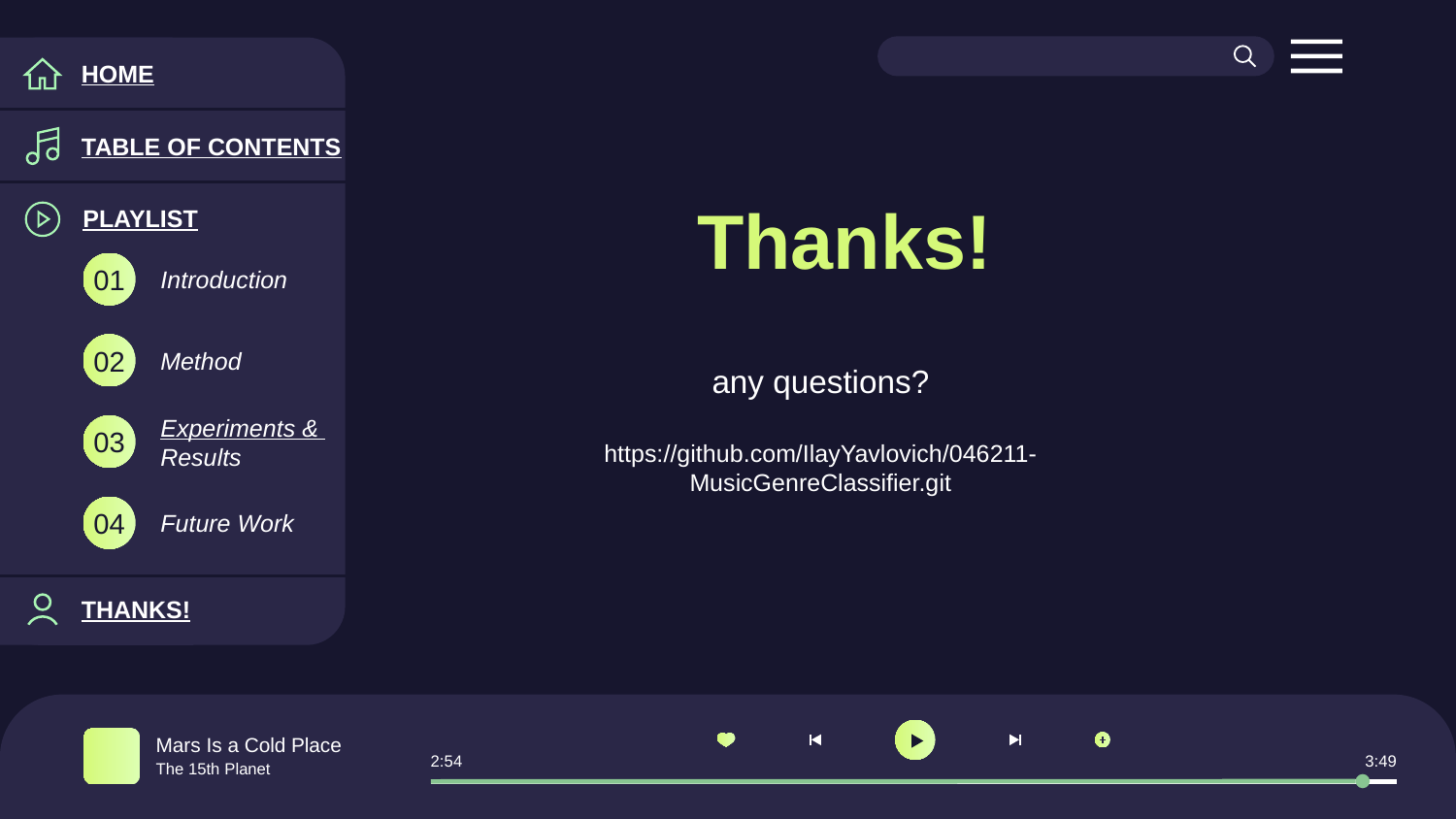

HOME

TABLE OF CONTENTS

PLAYLIST

Introduction
01
Method
02
Experiments & Results
03
Future Work
04
THANKS!

# Thanks!
any questions?
https://github.com/IlayYavlovich/046211-MusicGenreClassifier.git